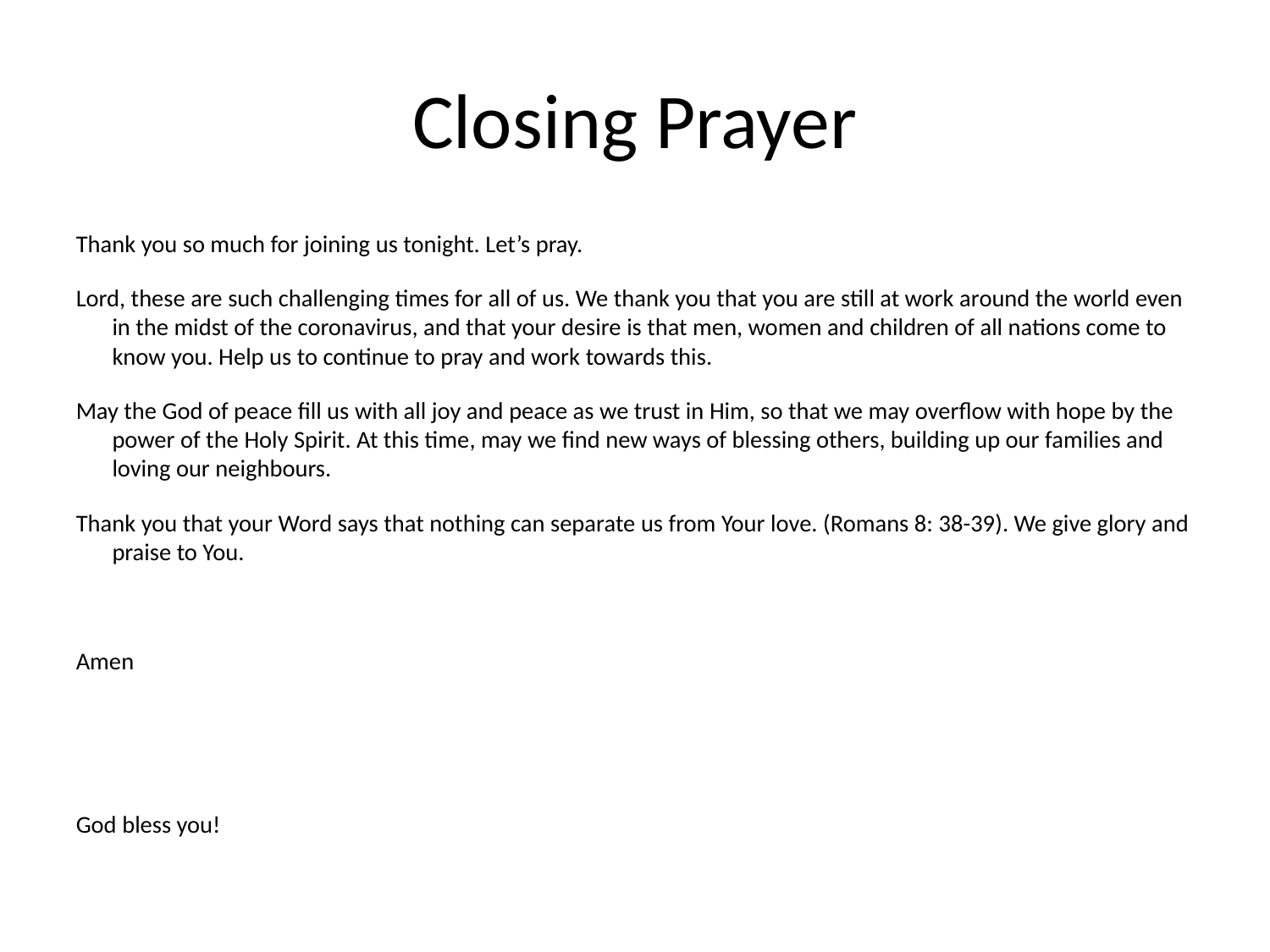

Closing Prayer
Thank you so much for joining us tonight. Let’s pray.
Lord, these are such challenging times for all of us. We thank you that you are still at work around the world even in the midst of the coronavirus, and that your desire is that men, women and children of all nations come to know you. Help us to continue to pray and work towards this.
May the God of peace fill us with all joy and peace as we trust in Him, so that we may overflow with hope by the power of the Holy Spirit. At this time, may we find new ways of blessing others, building up our families and loving our neighbours.
Thank you that your Word says that nothing can separate us from Your love. (Romans 8: 38-39). We give glory and praise to You.

Amen

God bless you!